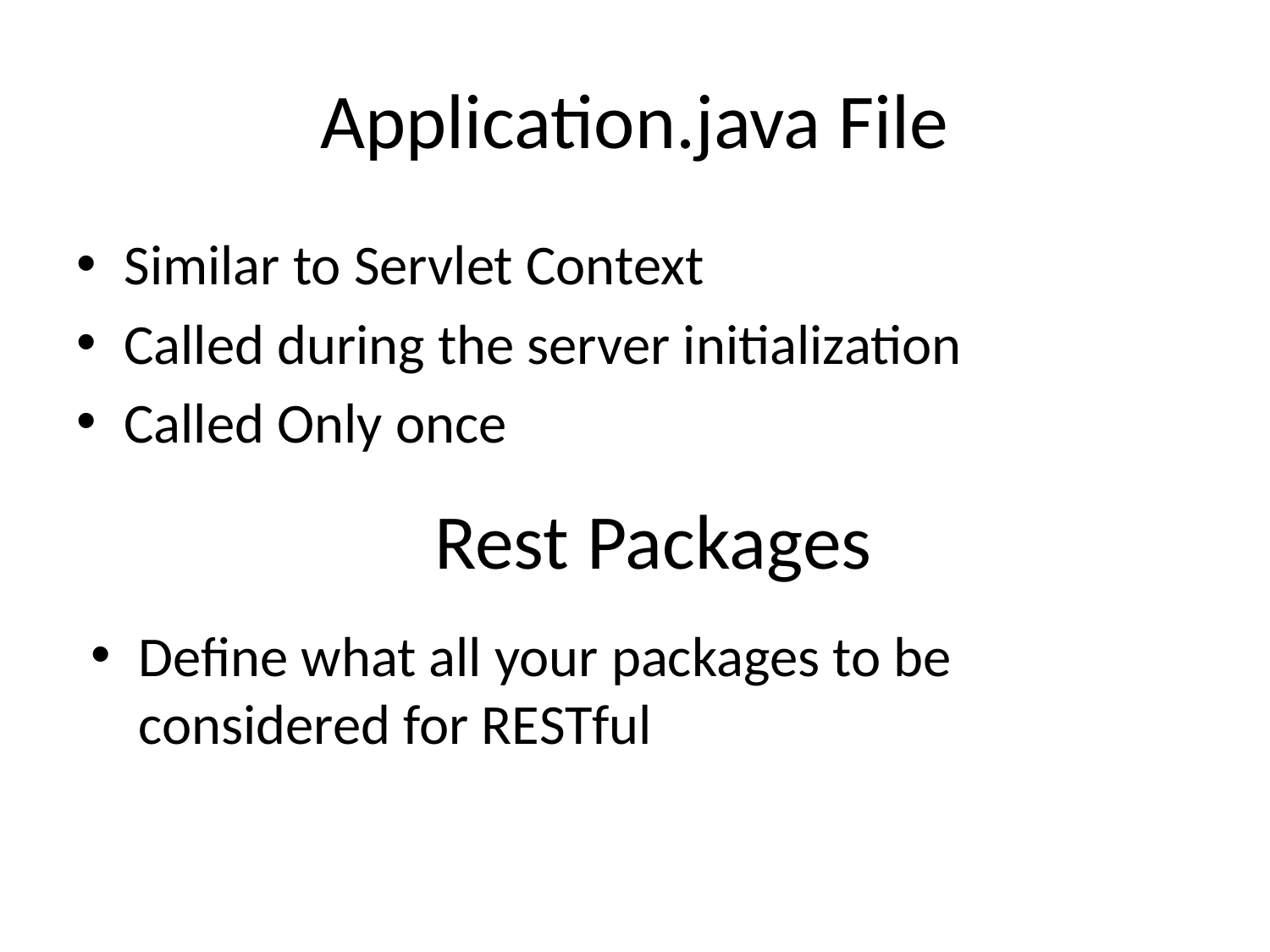

# Application.java File
Similar to Servlet Context
Called during the server initialization
Called Only once
Rest Packages
Define what all your packages to be considered for RESTful